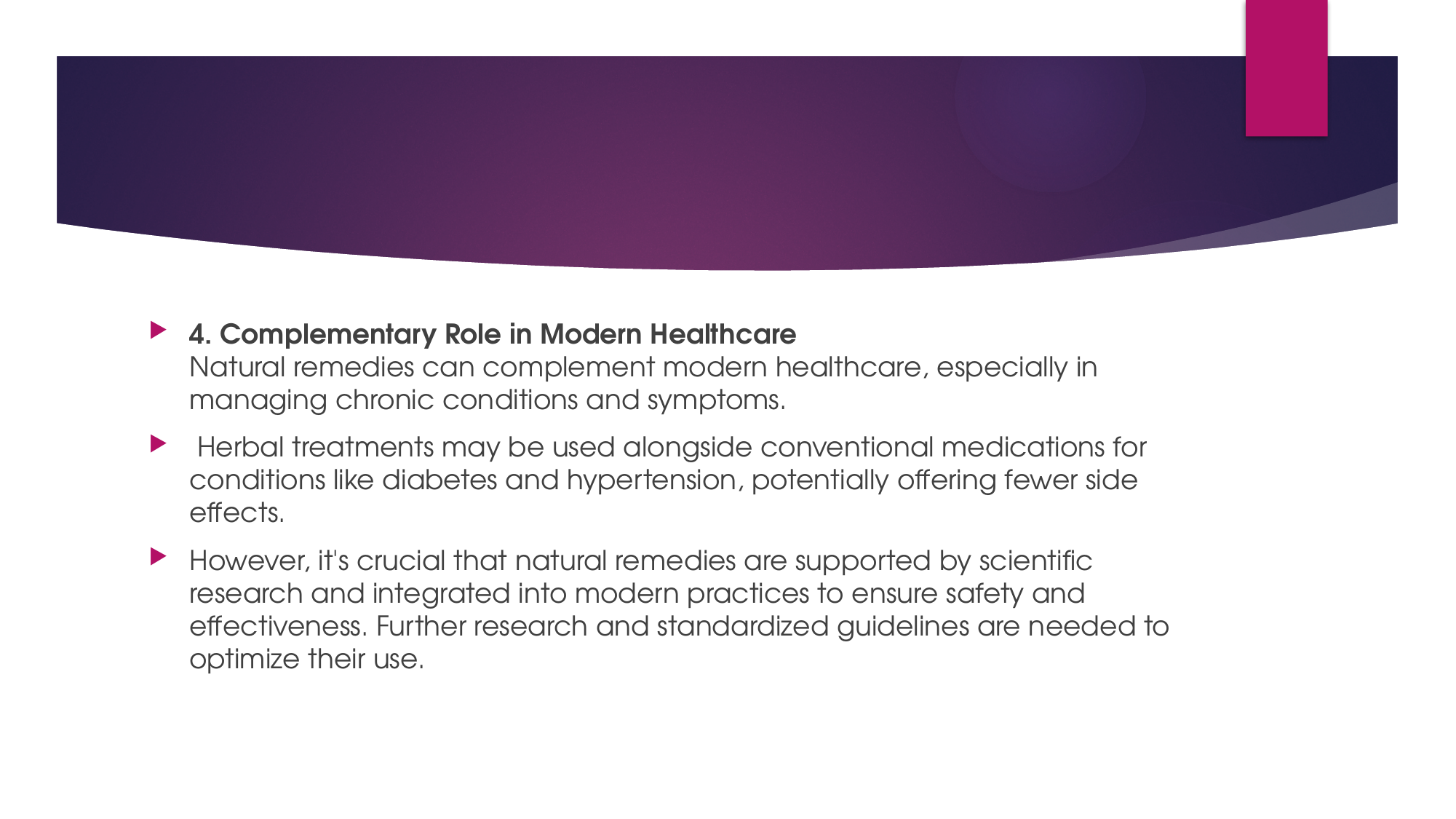

4. Complementary Role in Modern Healthcare
Natural remedies can complement modern healthcare, especially in managing chronic conditions and symptoms.
 Herbal treatments may be used alongside conventional medications for conditions like diabetes and hypertension, potentially offering fewer side effects.
However, it's crucial that natural remedies are supported by scientific research and integrated into modern practices to ensure safety and effectiveness. Further research and standardized guidelines are needed to optimize their use.